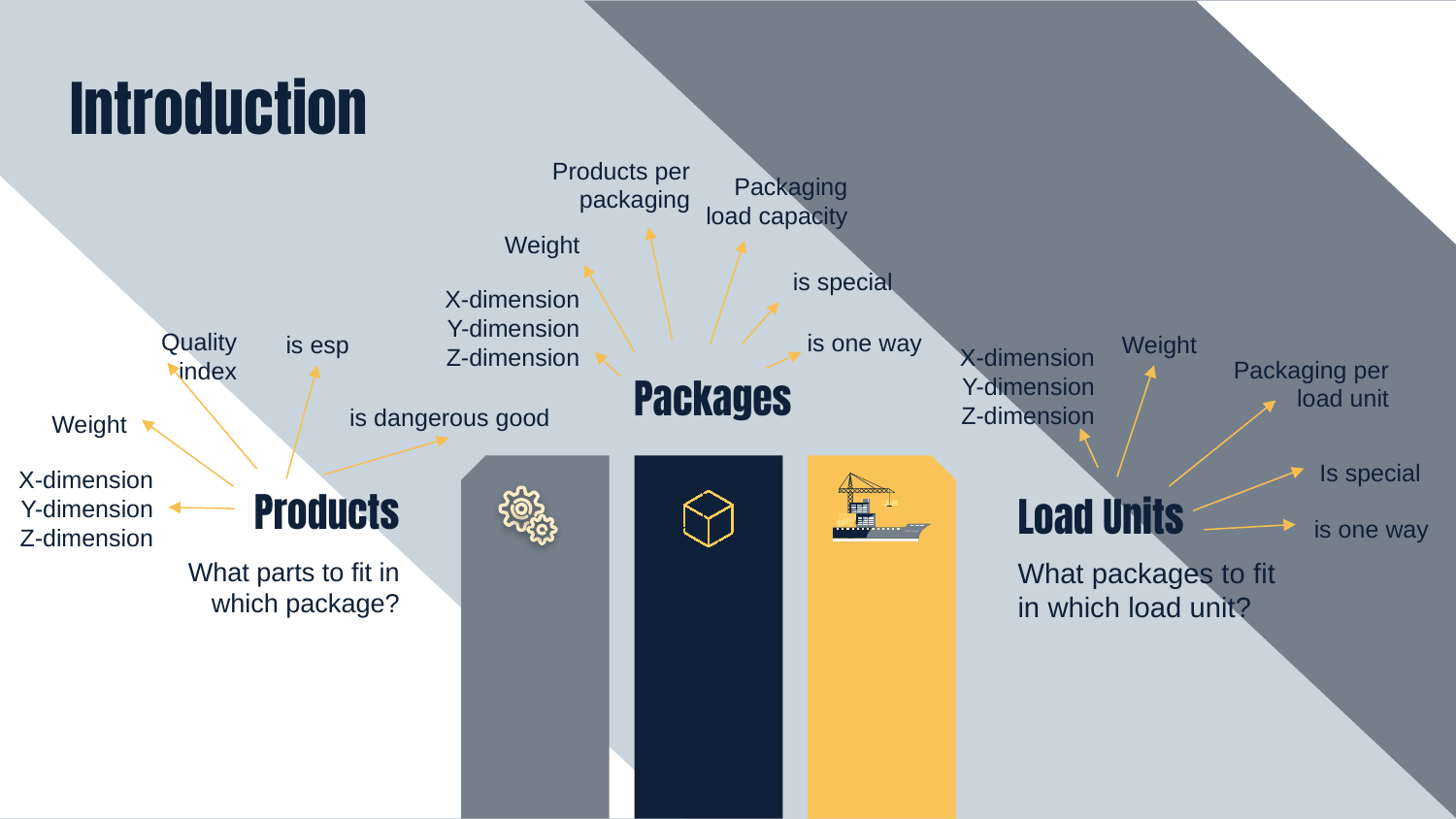

# Introduction
Products per packaging

Packaging load capacity

Weight

is special

X-dimension
Y-dimension
Z-dimension

Quality index

is one way

is esp

Weight

X-dimension
Y-dimension
Z-dimension

Packaging per load unit

Packages
is dangerous good

Weight

Is special

X-dimension
Y-dimension
Z-dimension

Products
Load Units

is one way

What parts to fit in which package?
What packages to fit in which load unit?